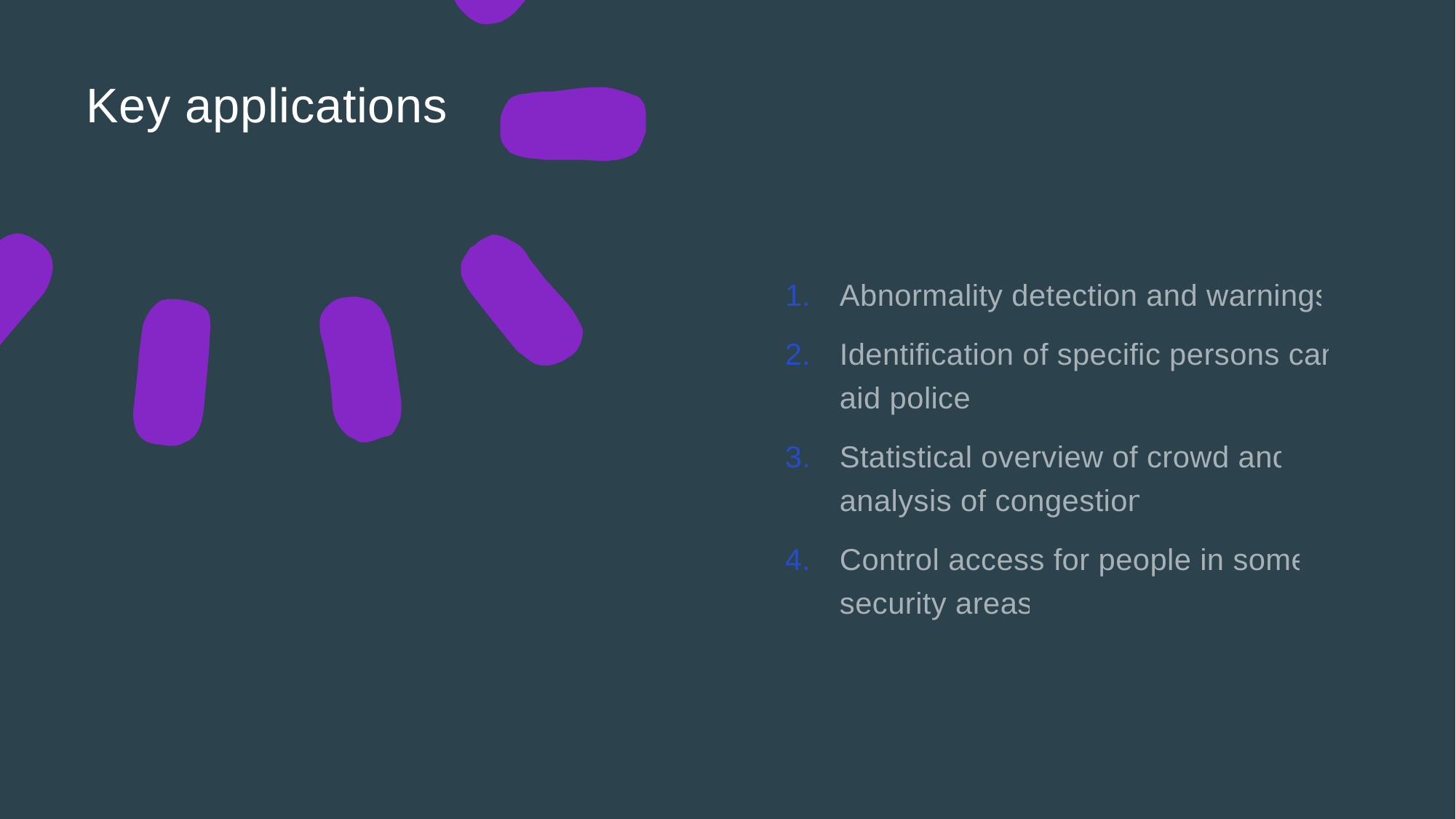

# Key applications
Abnormality detection and warnings
Identification of specific persons can aid police
Statistical overview of crowd and analysis of congestion
Control access for people in some security areas